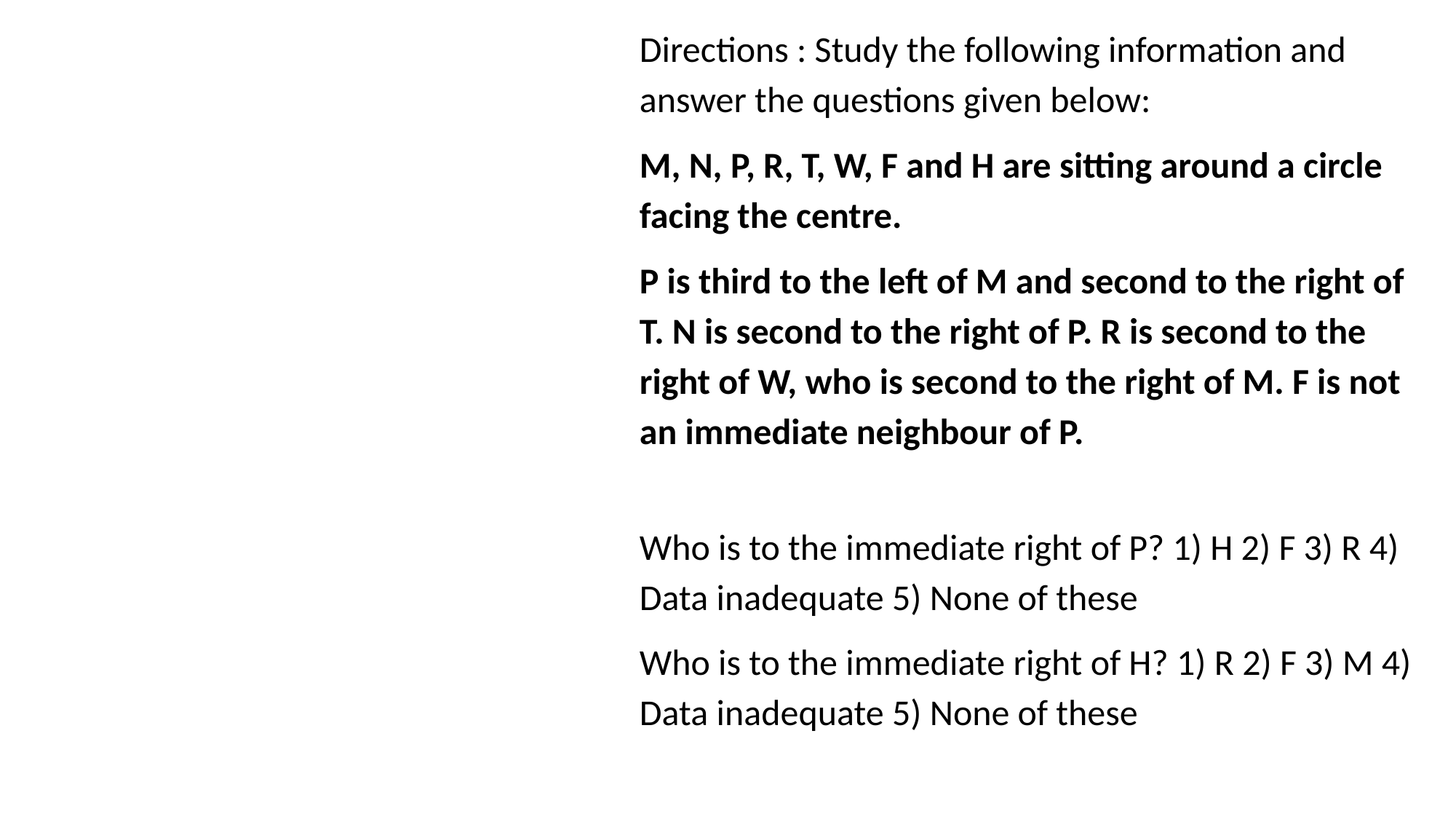

Directions : Study the following information and answer the questions given below:
M, N, P, R, T, W, F and H are sitting around a circle facing the centre.
P is third to the left of M and second to the right of T. N is second to the right of P. R is second to the right of W, who is second to the right of M. F is not an immediate neighbour of P.

Who is to the immediate right of P? 1) H 2) F 3) R 4) Data inadequate 5) None of these
Who is to the immediate right of H? 1) R 2) F 3) M 4) Data inadequate 5) None of these